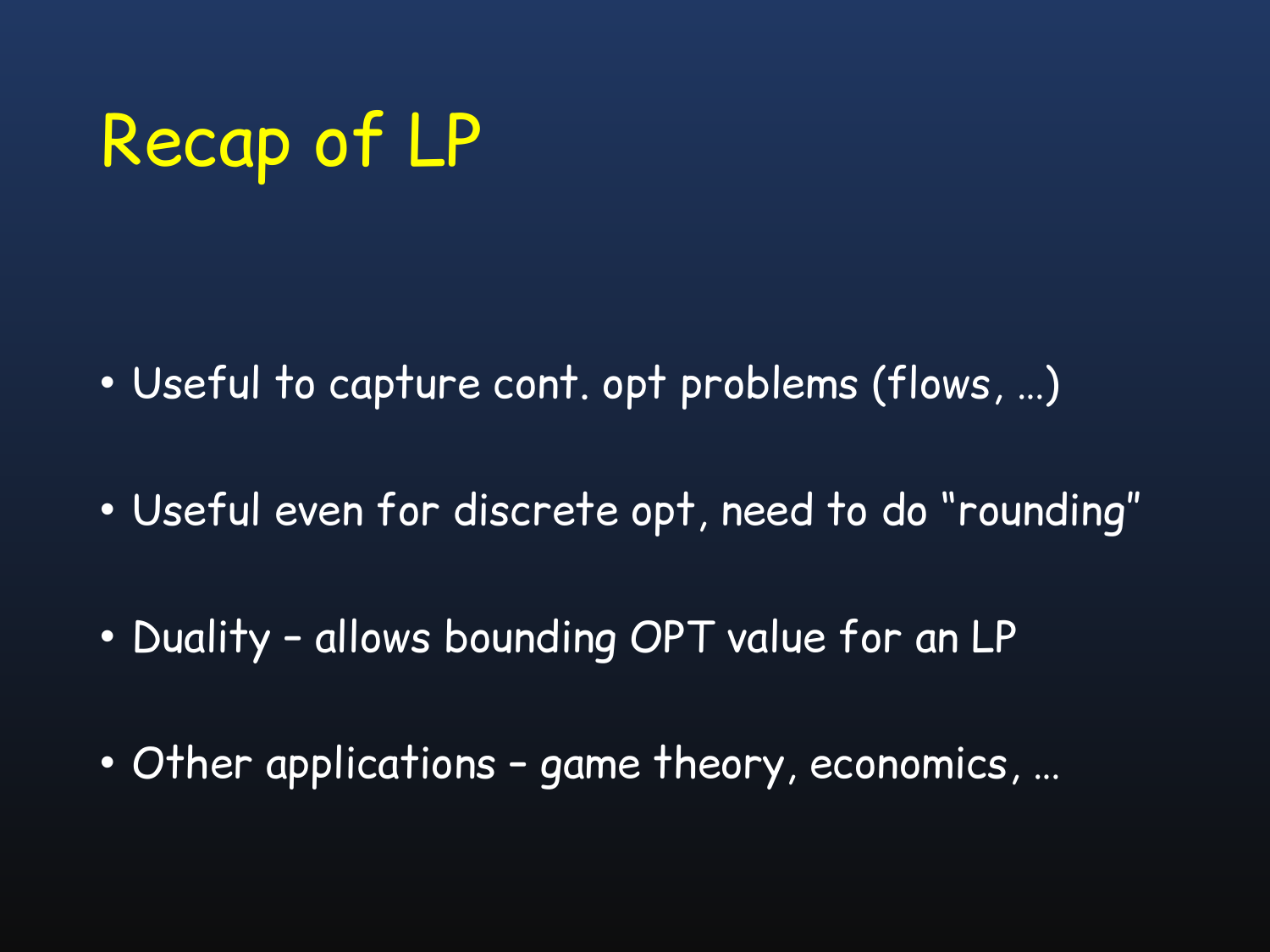

# Recap of LP

Useful to capture cont. opt problems (flows, …)

Useful even for discrete opt, need to do “rounding”

Duality – allows bounding OPT value for an LP

Other applications – game theory, economics, …